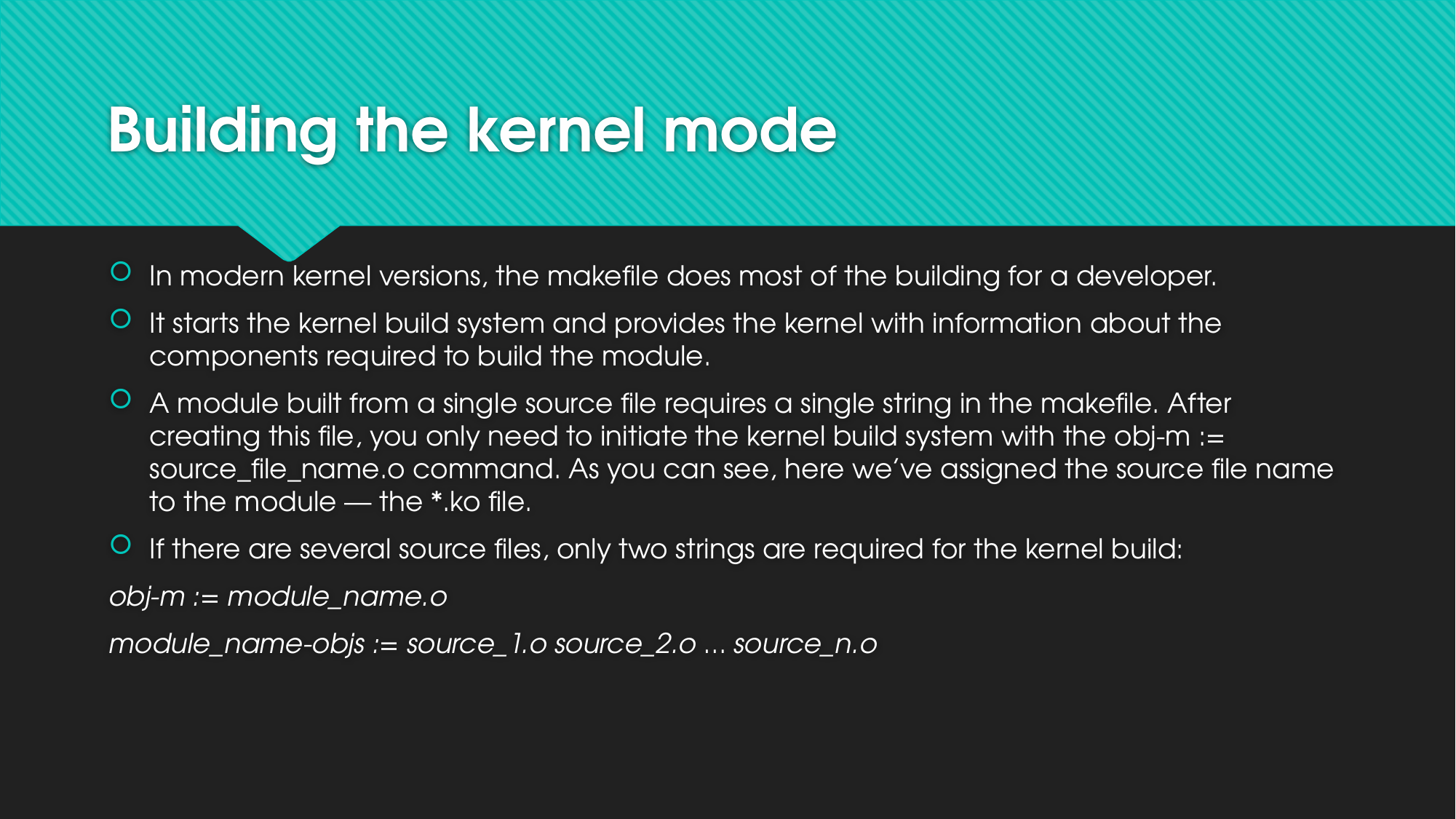

# Building the kernel mode
In modern kernel versions, the makefile does most of the building for a developer.
It starts the kernel build system and provides the kernel with information about the components required to build the module.
A module built from a single source file requires a single string in the makefile. After creating this file, you only need to initiate the kernel build system with the obj-m := source_file_name.o command. As you can see, here we’ve assigned the source file name to the module — the *.ko file.
If there are several source files, only two strings are required for the kernel build:
obj-m := module_name.o
module_name-objs := source_1.o source_2.o … source_n.o